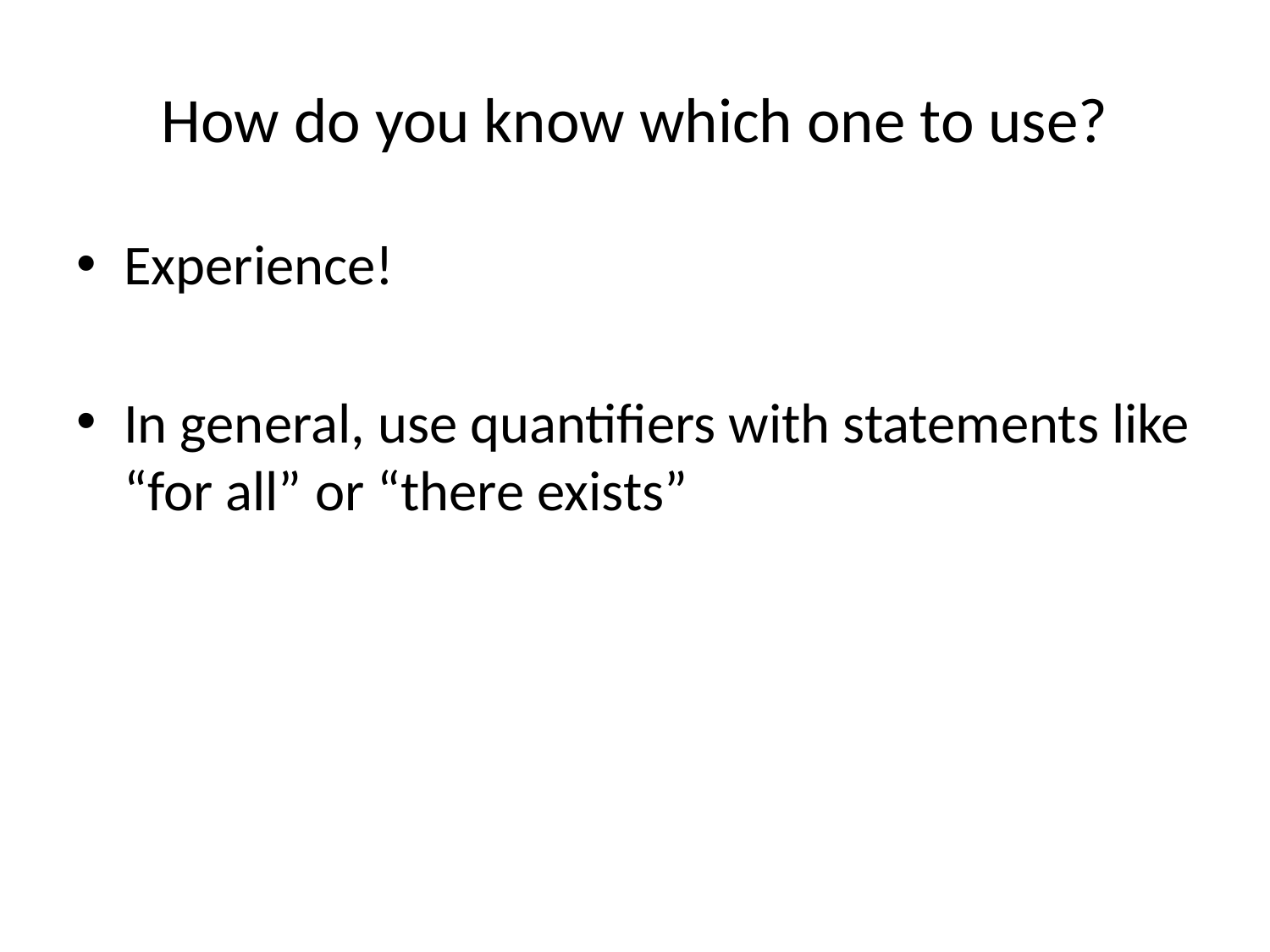

# How do you know which one to use?
Experience!

In general, use quantifiers with statements like “for all” or “there exists”
88